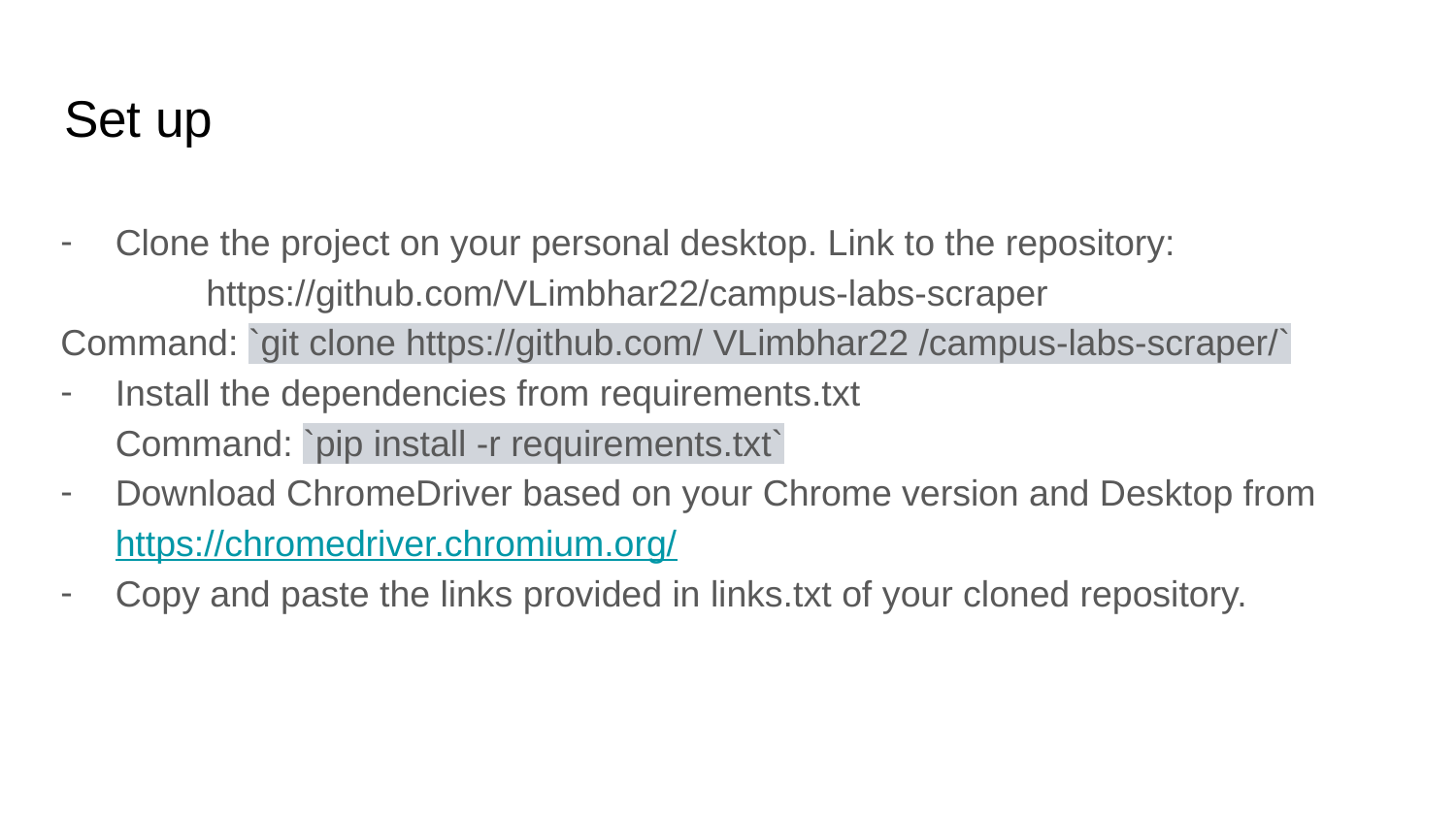

# Set up
Clone the project on your personal desktop. Link to the repository:
	https://github.com/VLimbhar22/campus-labs-scraper
Command: `git clone https://github.com/ VLimbhar22 /campus-labs-scraper/`
Install the dependencies from requirements.txt
Command: `pip install -r requirements.txt`
Download ChromeDriver based on your Chrome version and Desktop from https://chromedriver.chromium.org/
Copy and paste the links provided in links.txt of your cloned repository.